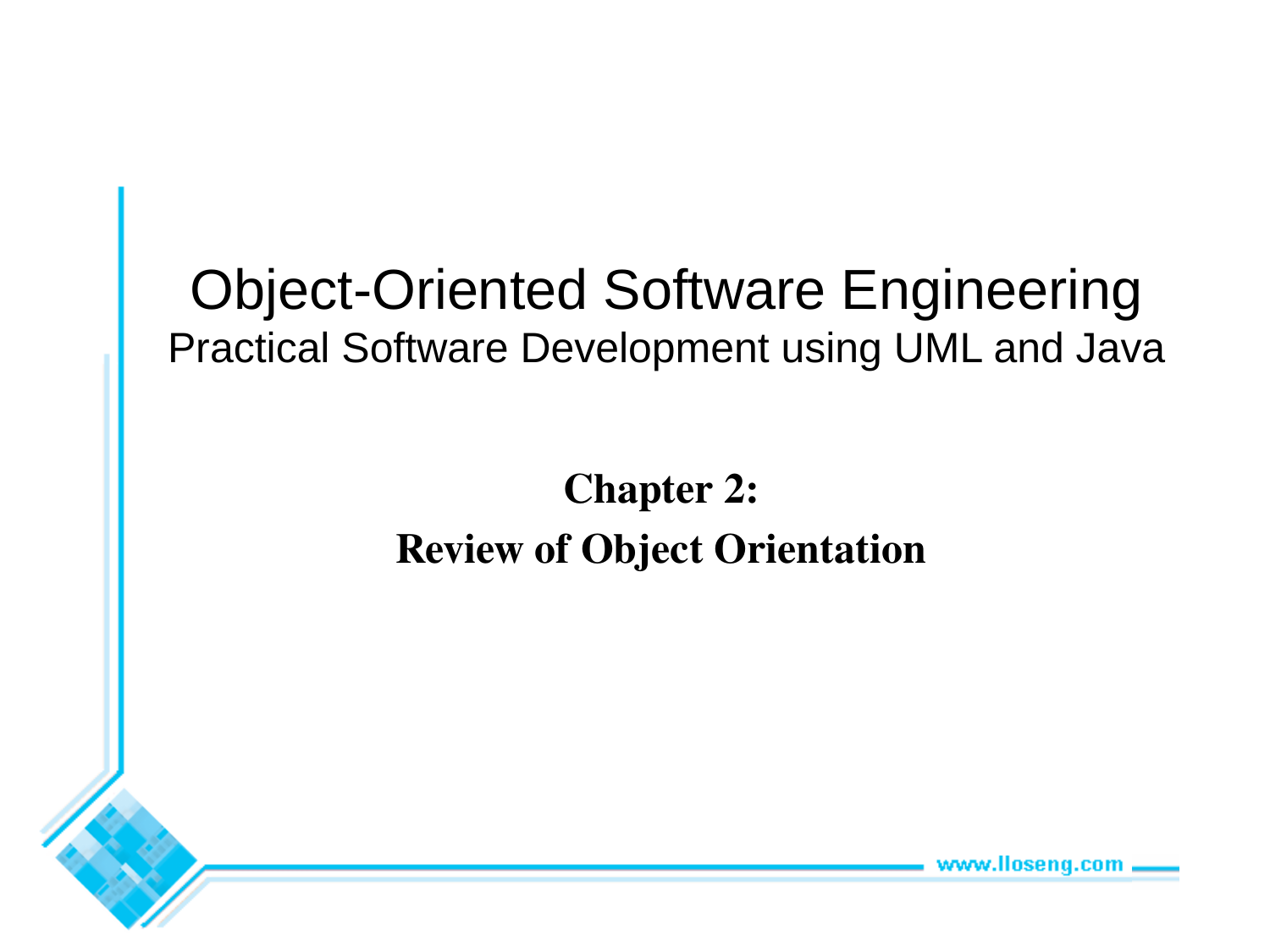

# Object-Oriented Software Engineering Practical Software Development using UML and Java
Chapter 2:
Review of Object Orientation